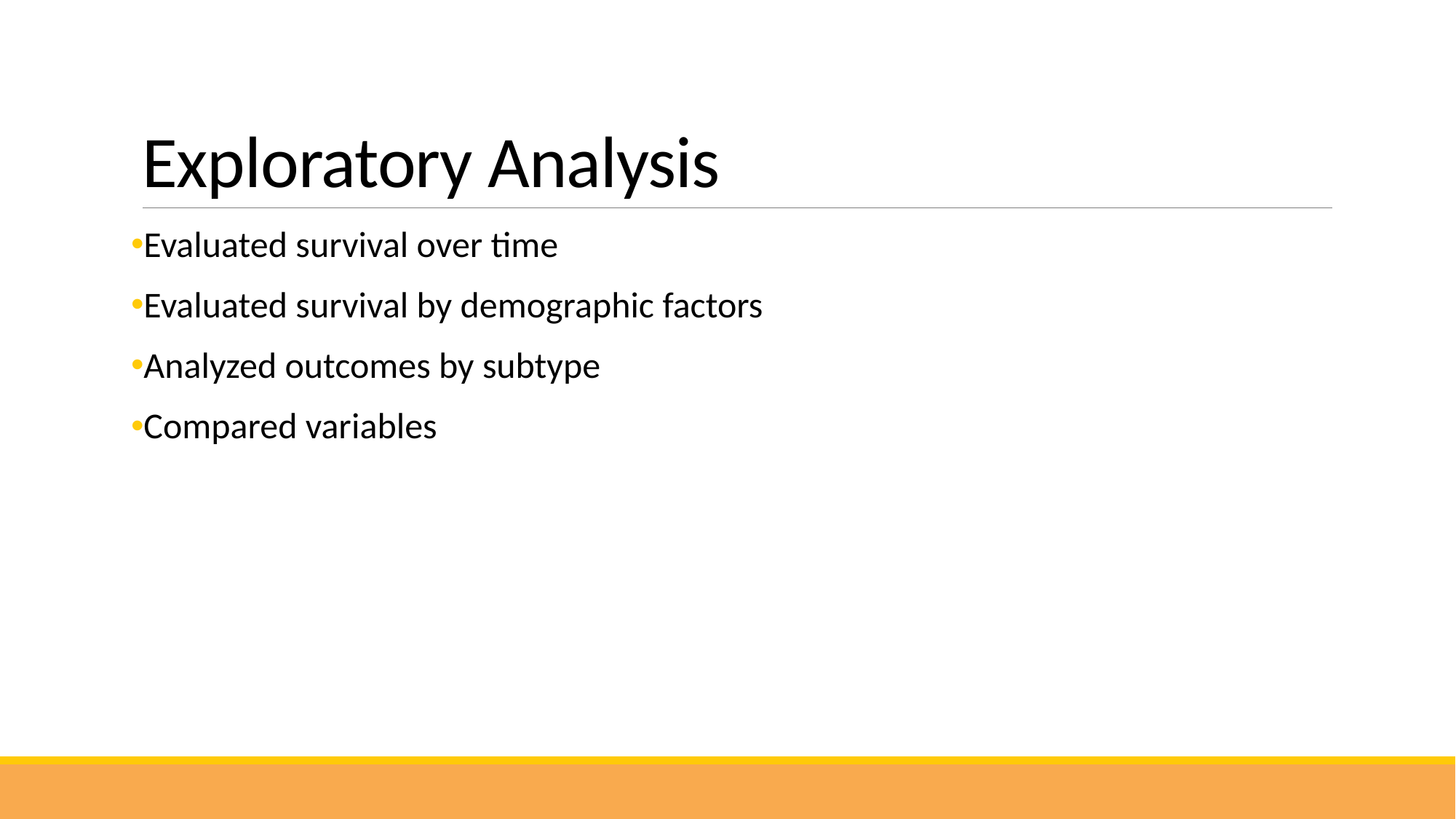

# Exploratory Analysis
Evaluated survival over time
Evaluated survival by demographic factors
Analyzed outcomes by subtype
Compared variables